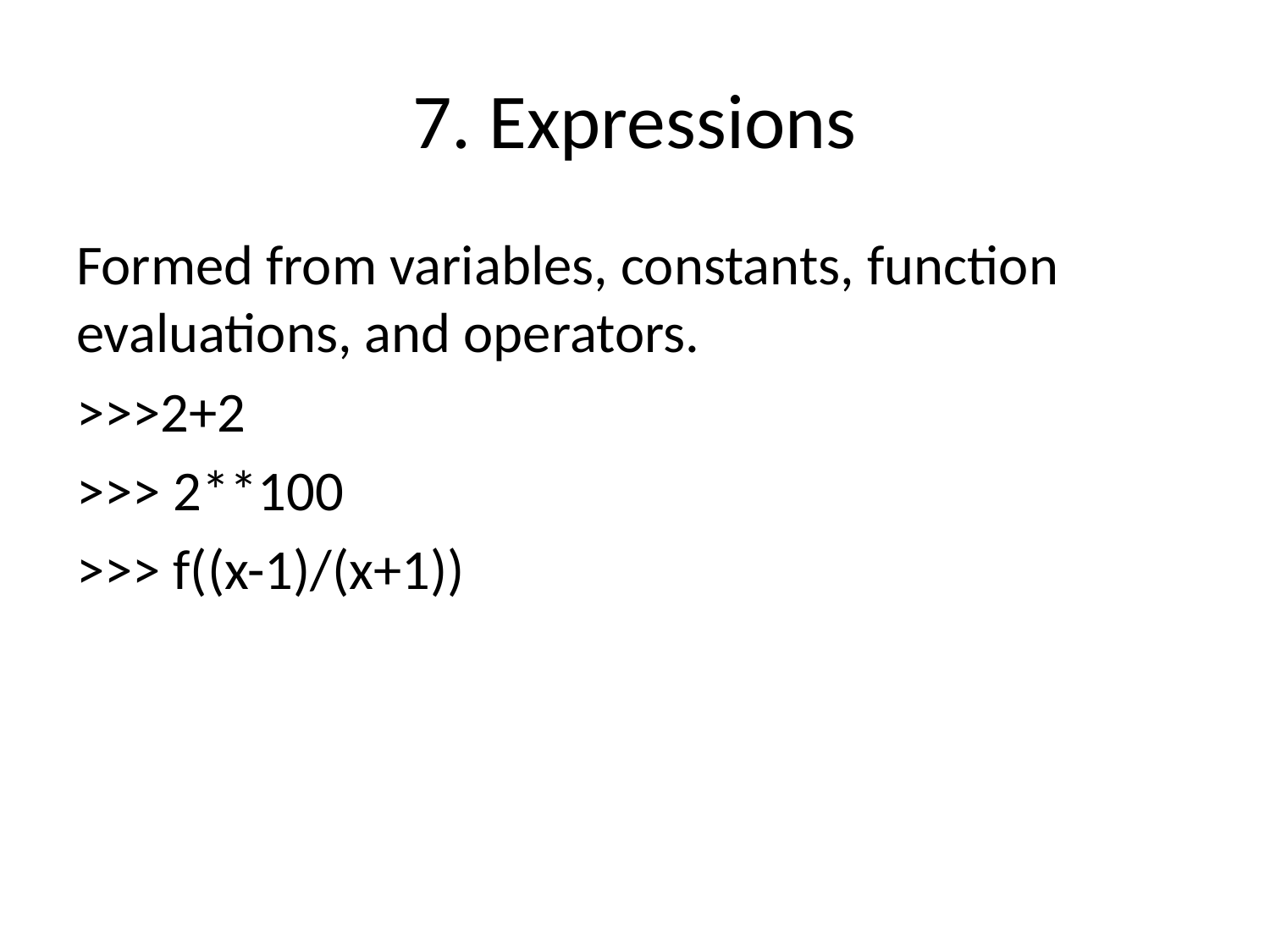

# 7. Expressions
Formed from variables, constants, function evaluations, and operators.
>>>2+2
>>> 2**100
>>> f((x-1)/(x+1))